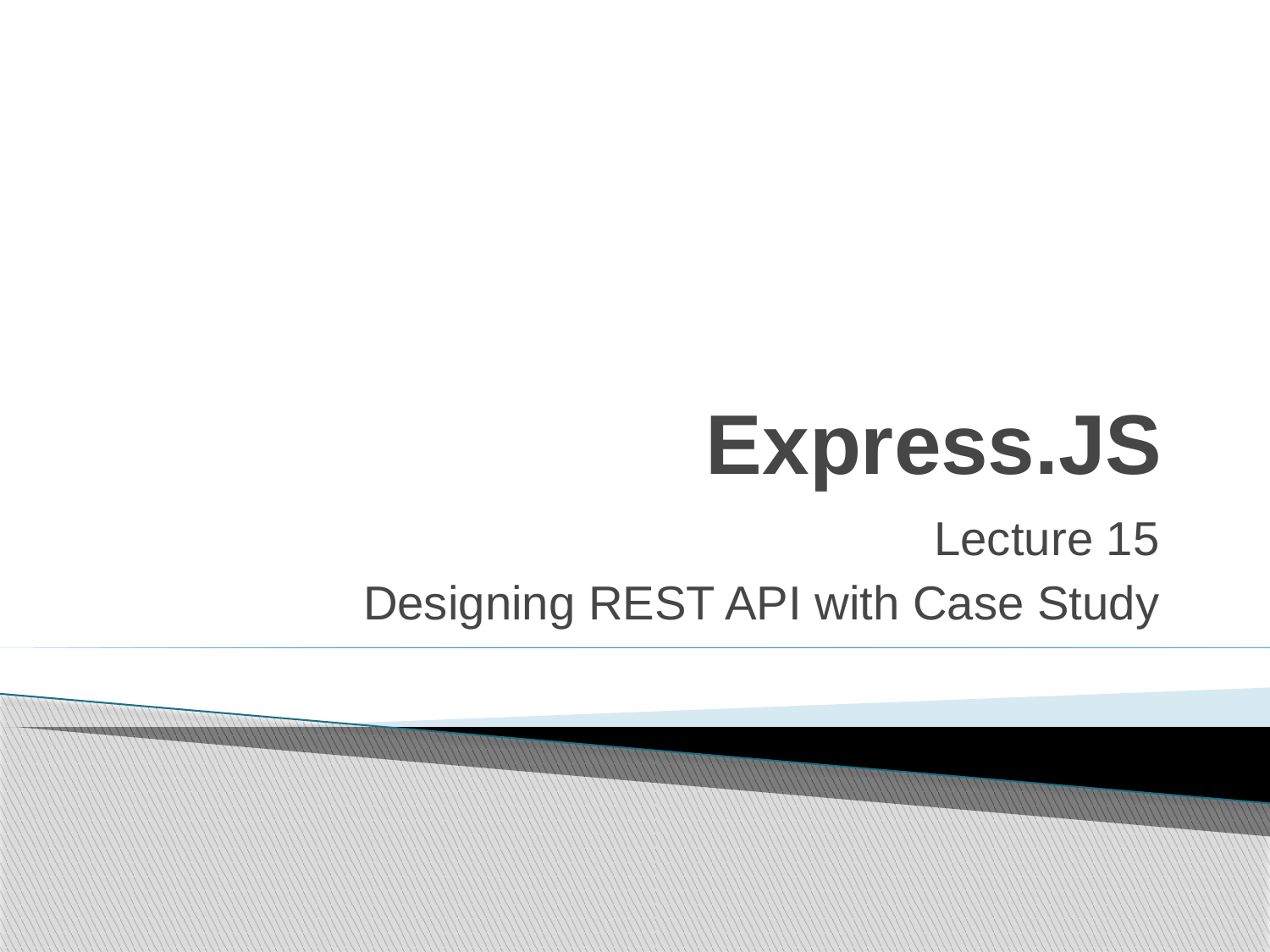

# Express.JS
Lecture 15
Designing REST API with Case Study